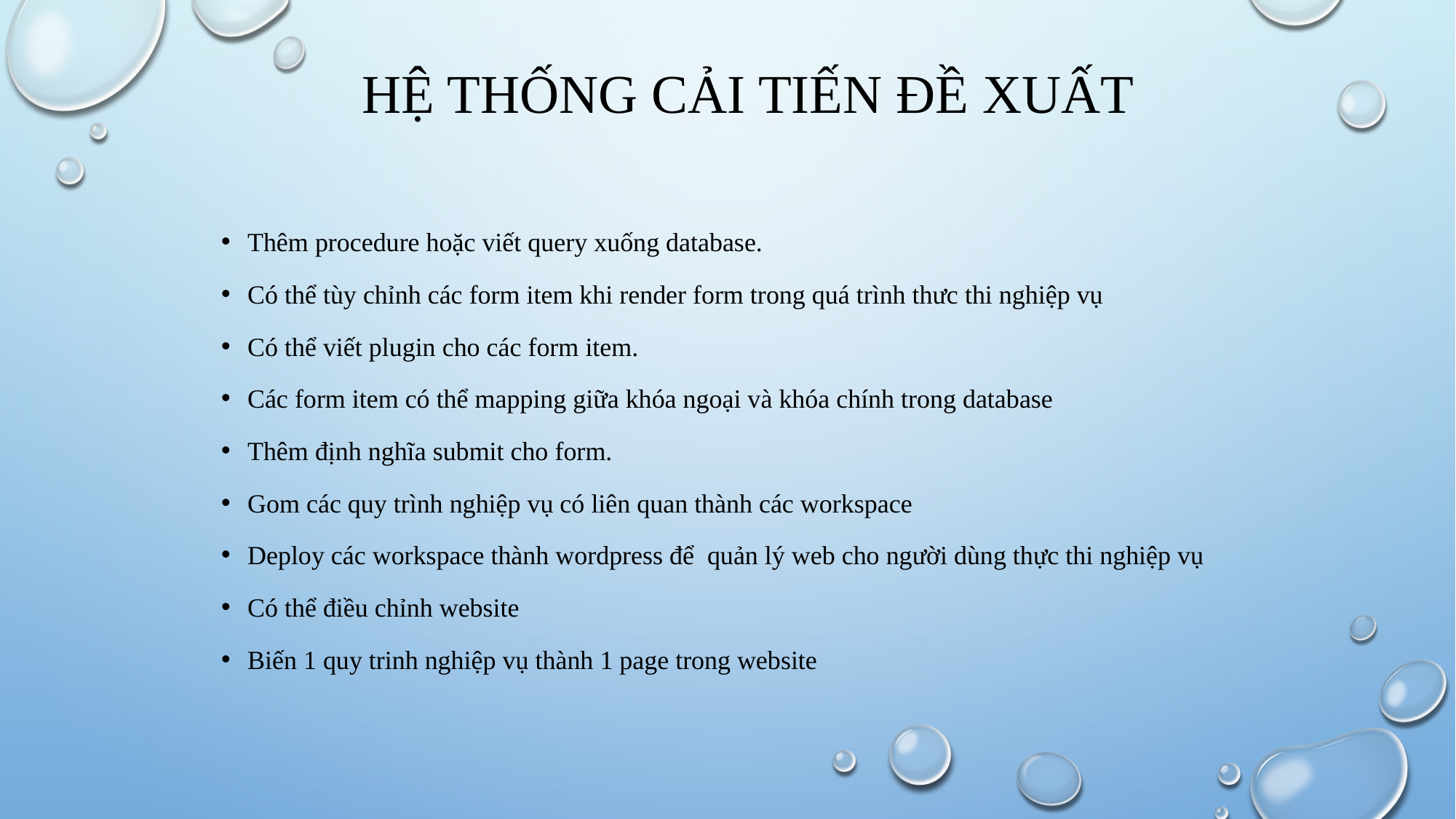

# Hệ thống cải tiến đề xuất
Thêm procedure hoặc viết query xuống database.
Có thể tùy chỉnh các form item khi render form trong quá trình thưc thi nghiệp vụ
Có thể viết plugin cho các form item.
Các form item có thể mapping giữa khóa ngoại và khóa chính trong database
Thêm định nghĩa submit cho form.
Gom các quy trình nghiệp vụ có liên quan thành các workspace
Deploy các workspace thành wordpress để  quản lý web cho người dùng thực thi nghiệp vụ
Có thể điều chỉnh website
Biến 1 quy trinh nghiệp vụ thành 1 page trong website